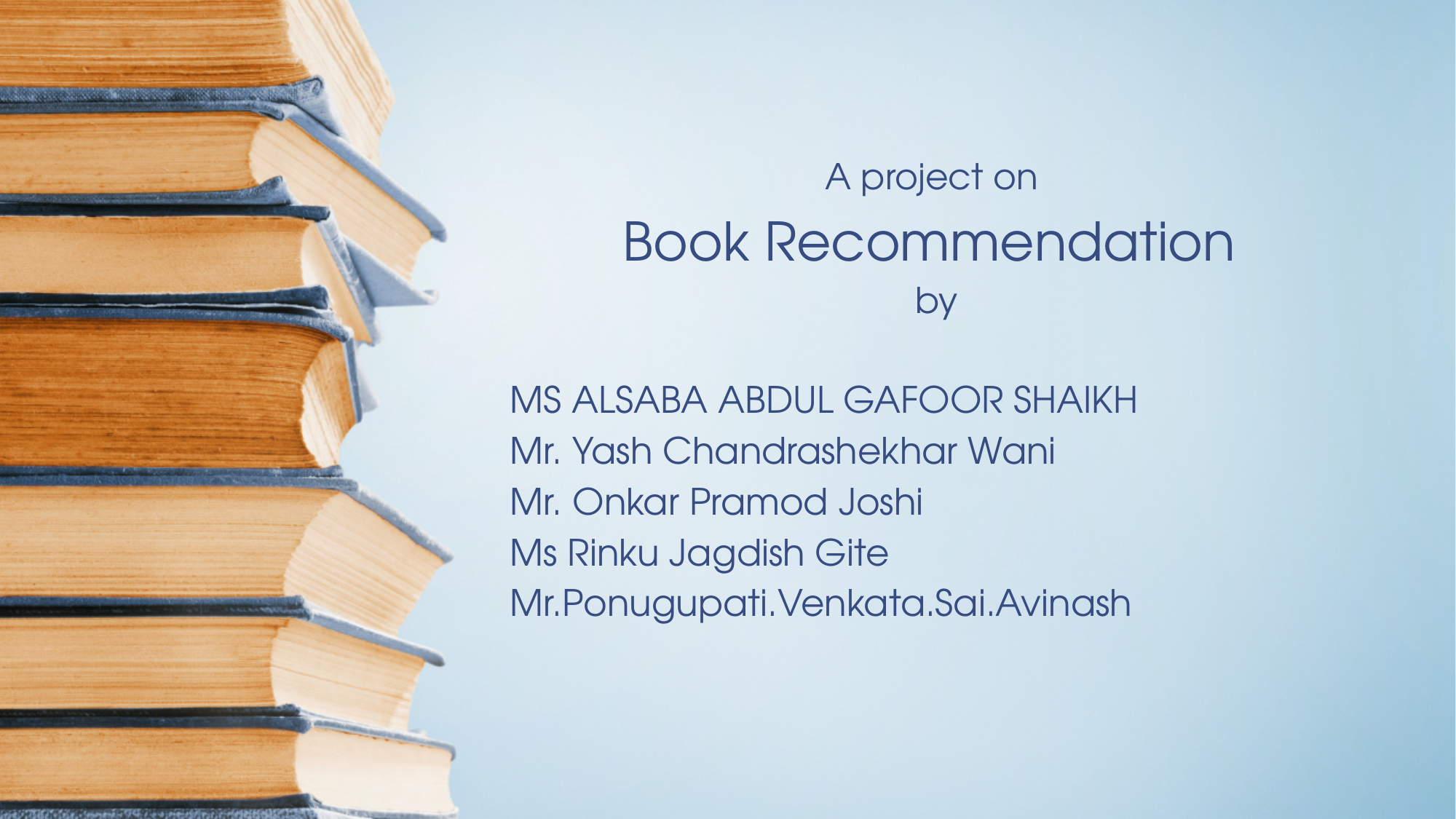

# A project on Book Recommendation by

MS ALSABA ABDUL GAFOOR SHAIKH
Mr. Yash Chandrashekhar Wani
Mr. Onkar Pramod Joshi
Ms Rinku Jagdish Gite
Mr.Ponugupati.Venkata.Sai.Avinash